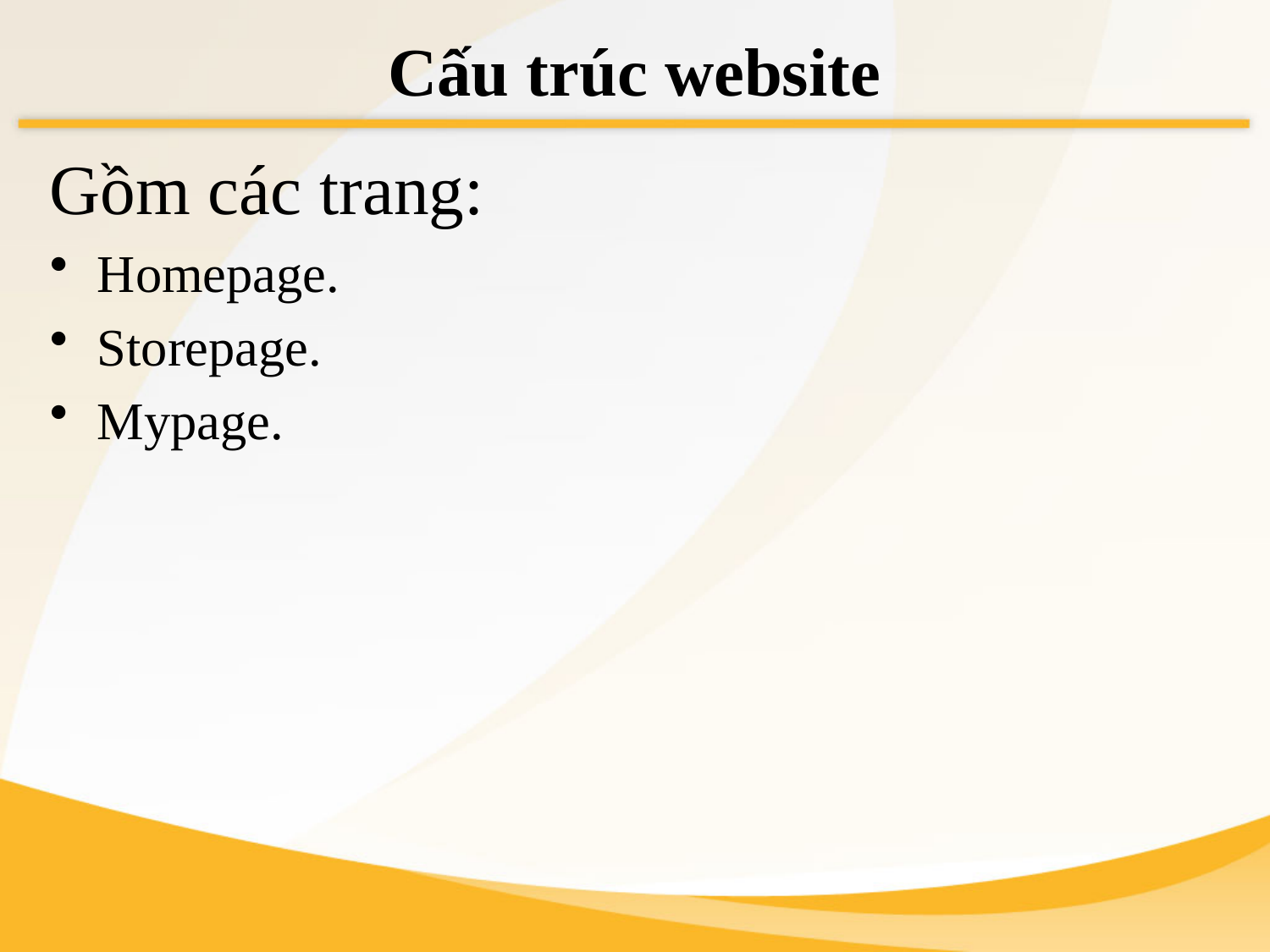

# Cấu trúc website
Gồm các trang:
Homepage.
Storepage.
Mypage.